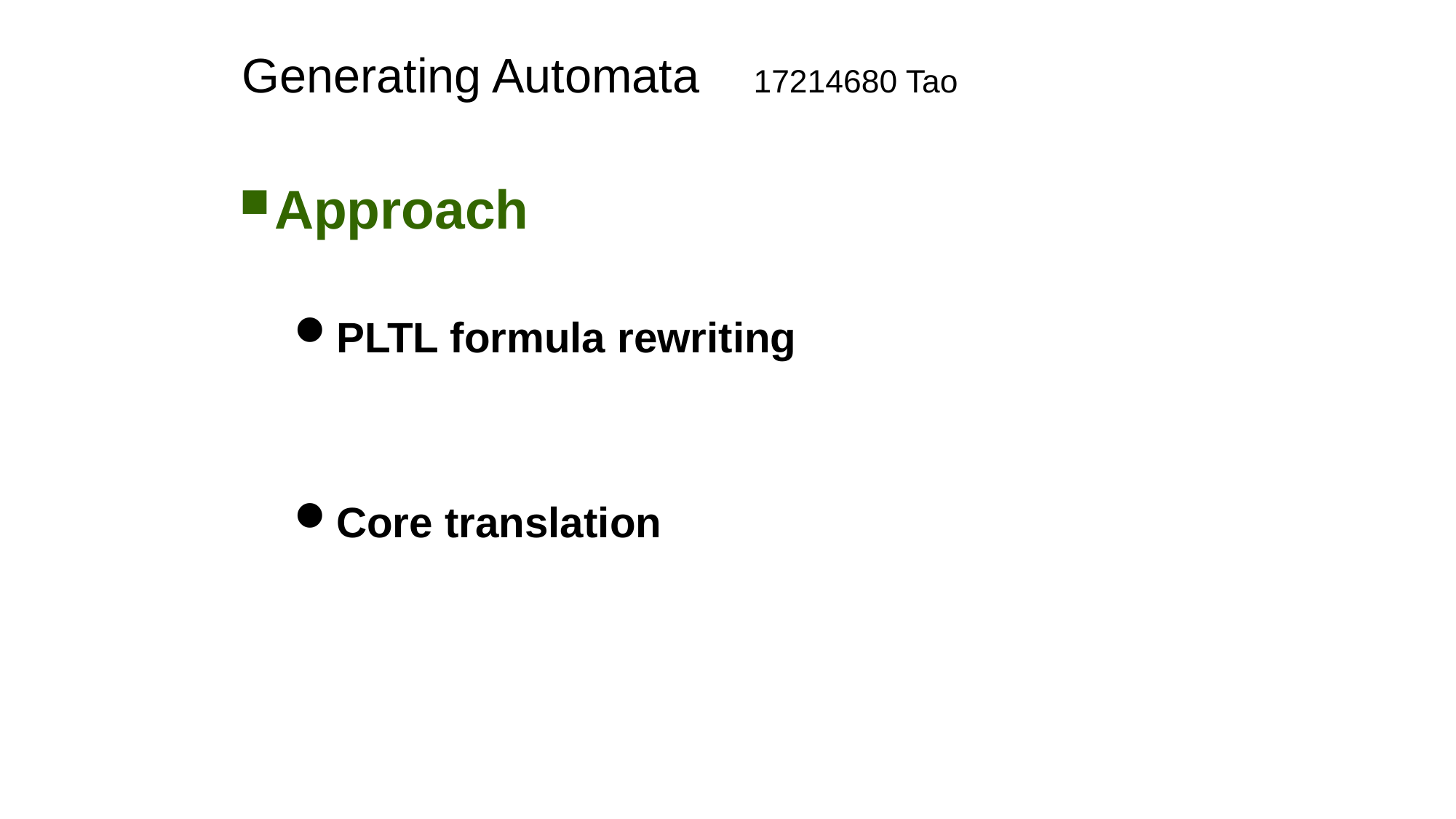

# Generating Automata    17214680 Tao
Approach

PLTL formula rewriting

Core translation